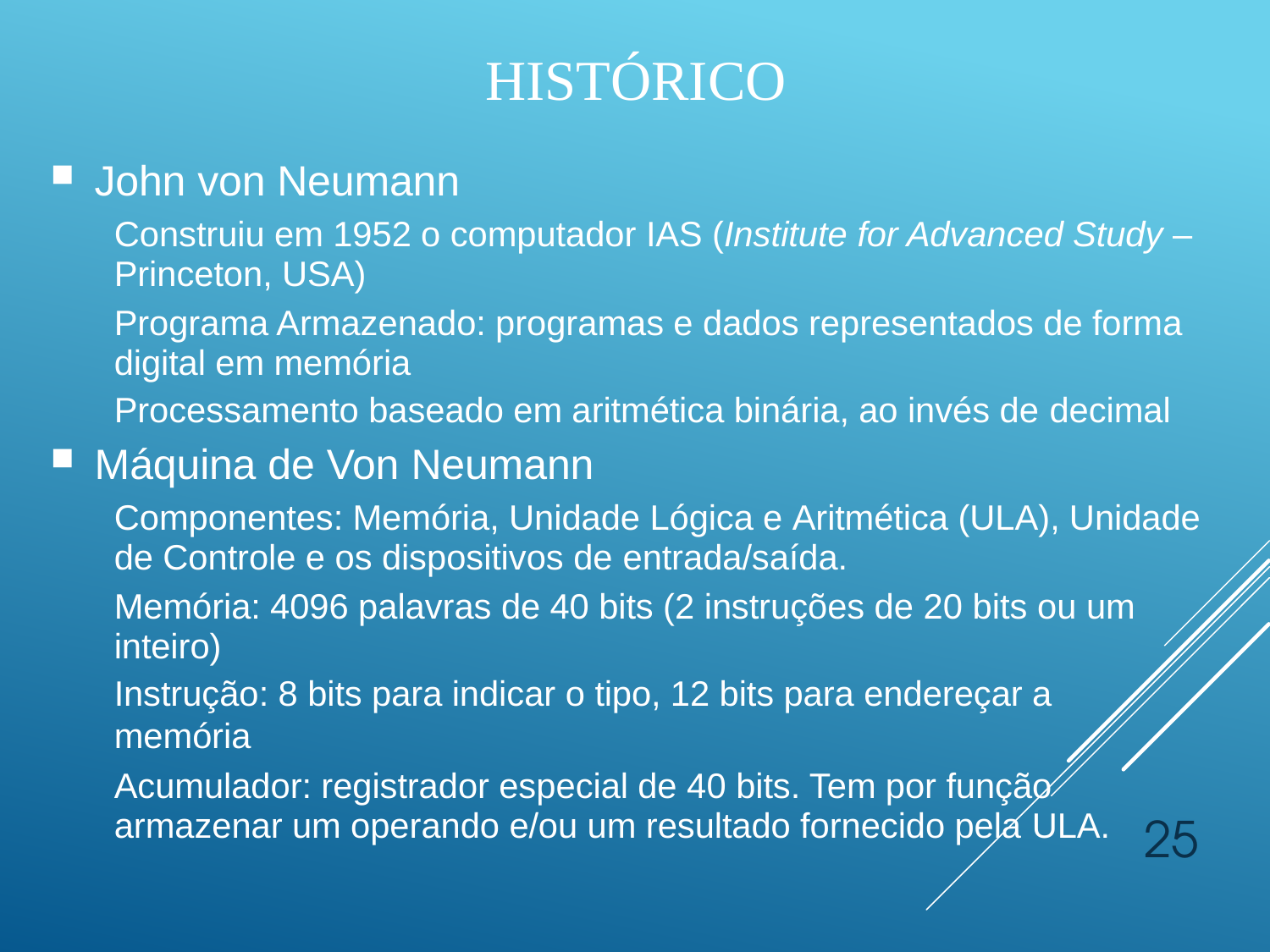

# Histórico
John von Neumann
Construiu em 1952 o computador IAS (Institute for Advanced Study –  Princeton, USA)
Programa Armazenado: programas e dados representados de forma  digital em memória
Processamento baseado em aritmética binária, ao invés de decimal
Máquina de Von Neumann
Componentes: Memória, Unidade Lógica e Aritmética (ULA), Unidade  de Controle e os dispositivos de entrada/saída.
Memória: 4096 palavras de 40 bits (2 instruções de 20 bits ou um  inteiro)
Instrução: 8 bits para indicar o tipo, 12 bits para endereçar a memória
Acumulador: registrador especial de 40 bits. Tem por função  armazenar um operando e/ou um resultado fornecido pela ULA.
25